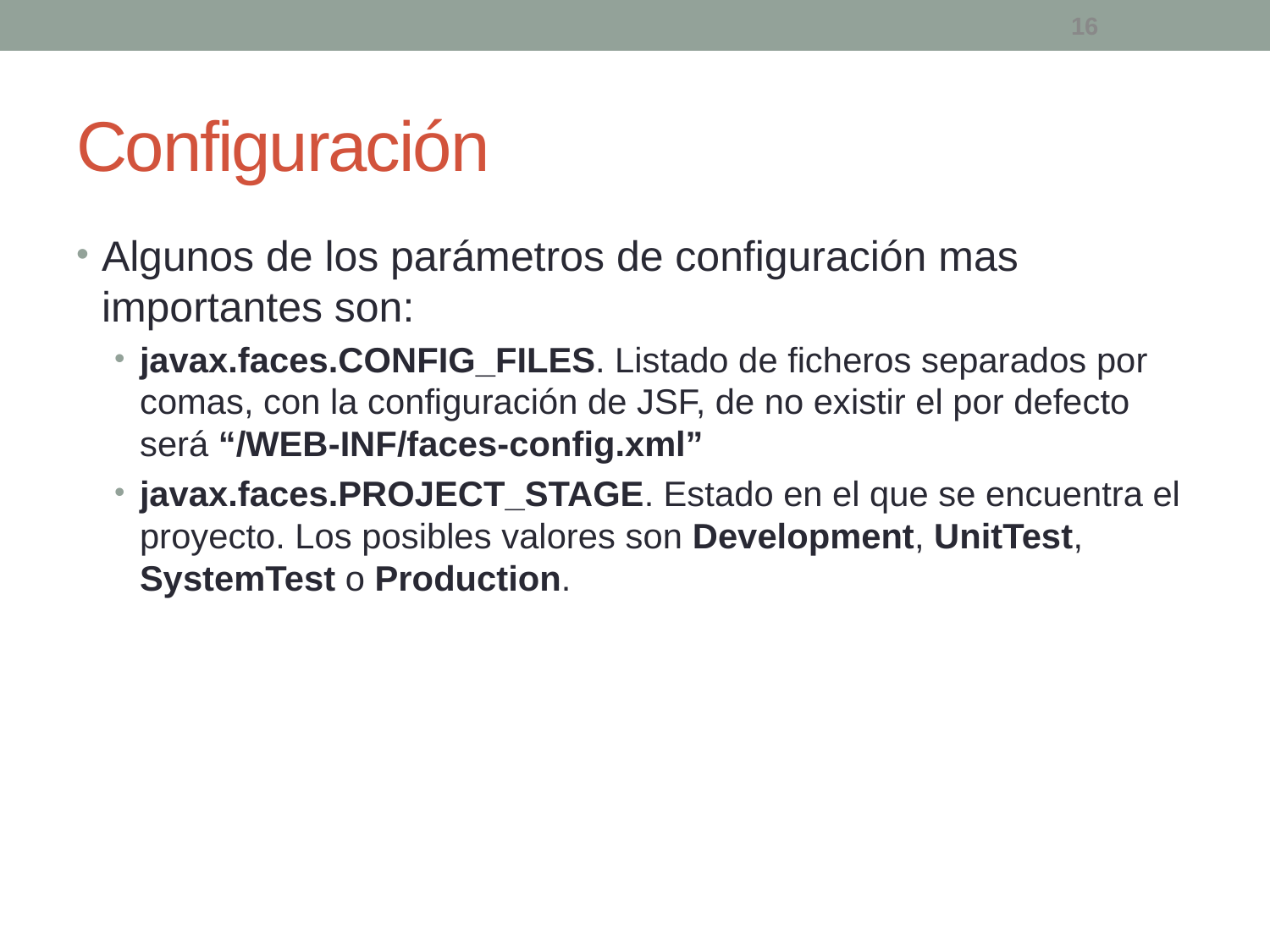

16
# Configuración
Algunos de los parámetros de configuración mas importantes son:
javax.faces.CONFIG_FILES. Listado de ficheros separados por comas, con la configuración de JSF, de no existir el por defecto será “/WEB-INF/faces-config.xml”
javax.faces.PROJECT_STAGE. Estado en el que se encuentra el proyecto. Los posibles valores son Development, UnitTest, SystemTest o Production.